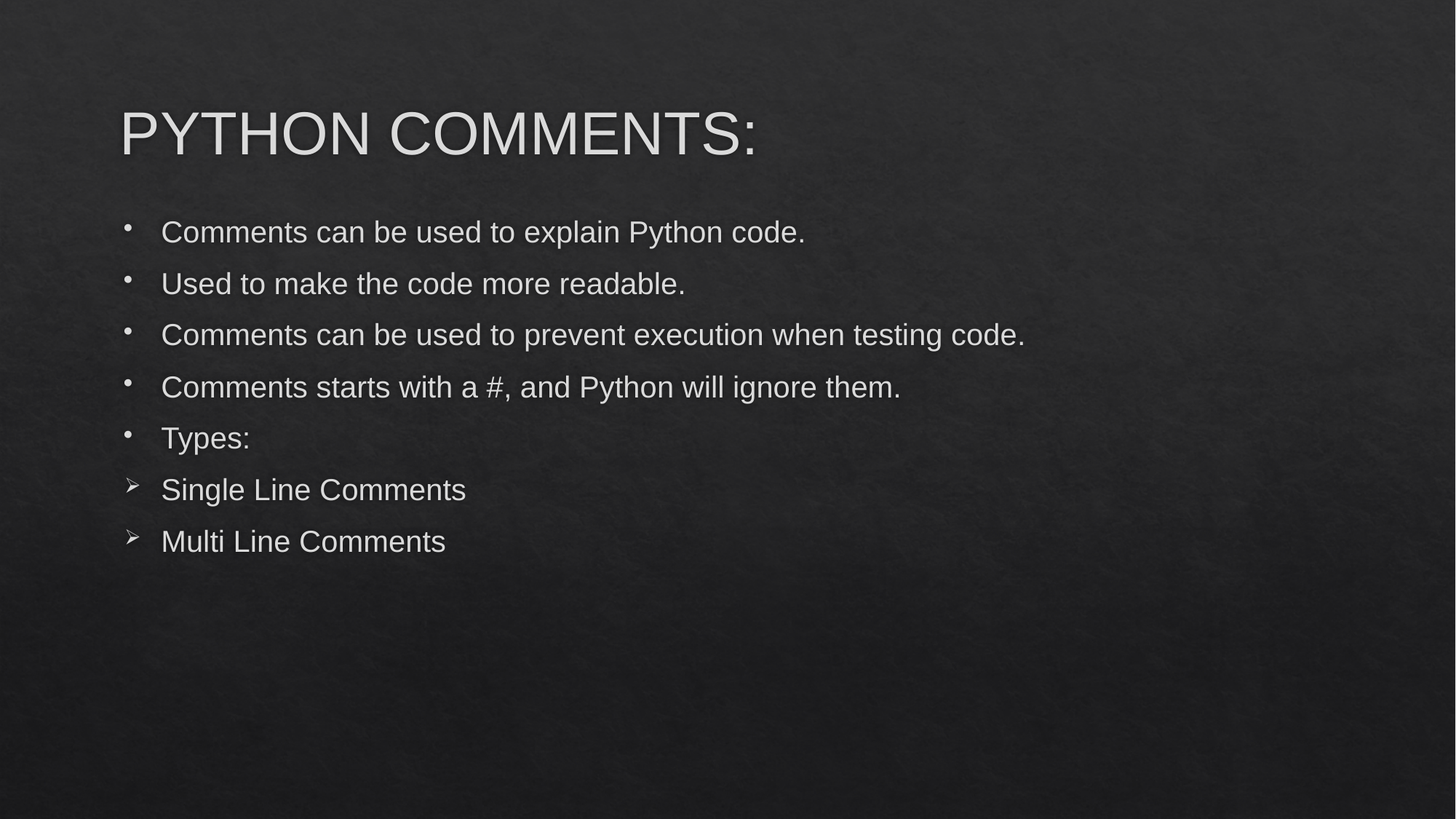

# PYTHON COMMENTS:
Comments can be used to explain Python code.
Used to make the code more readable.
Comments can be used to prevent execution when testing code.
Comments starts with a #, and Python will ignore them.
Types:
Single Line Comments
Multi Line Comments